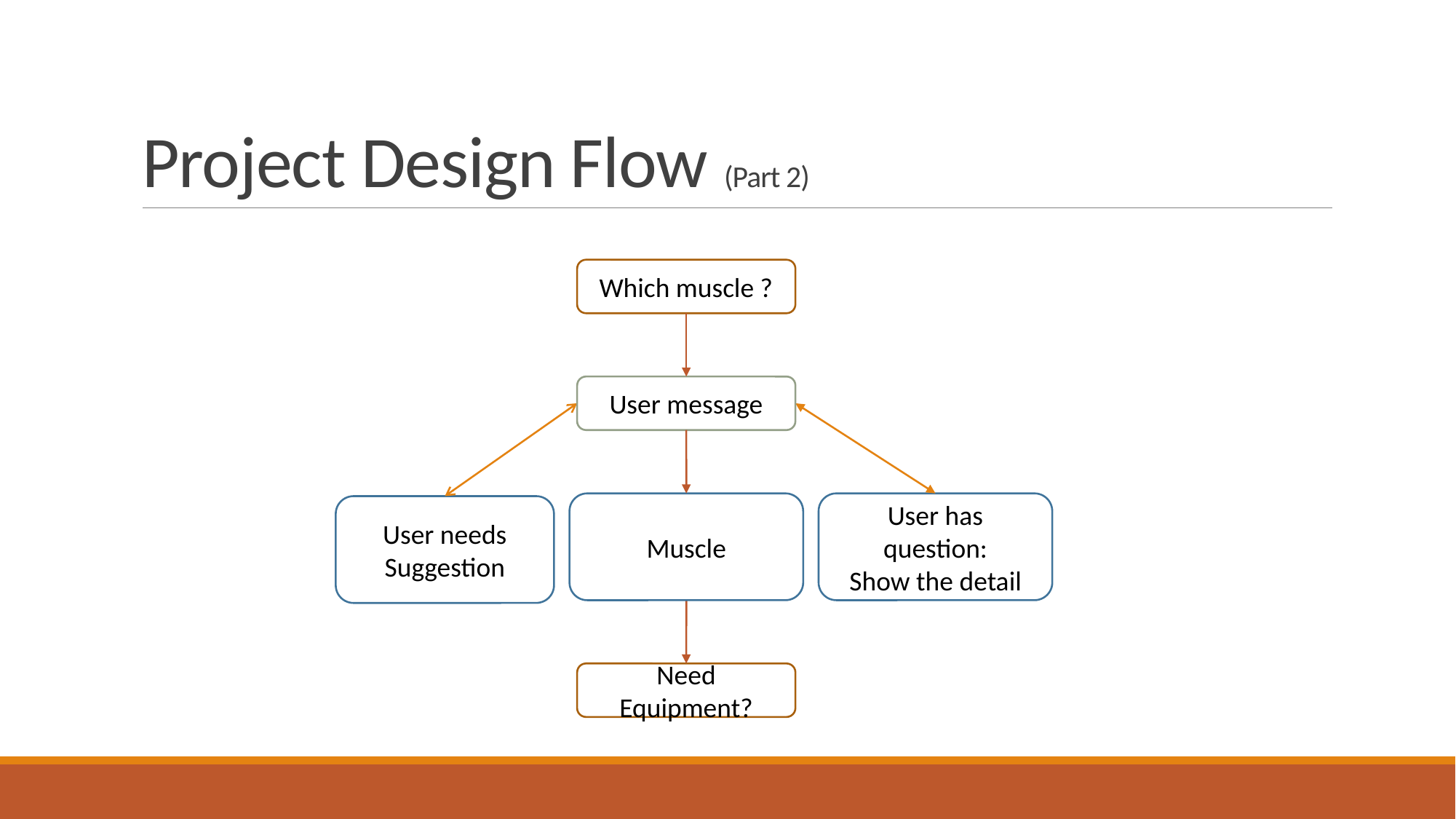

# Project Design Flow (Part 2)
Which muscle ?
User message
Muscle
User has question:
Show the detail
User needs Suggestion
Need Equipment?